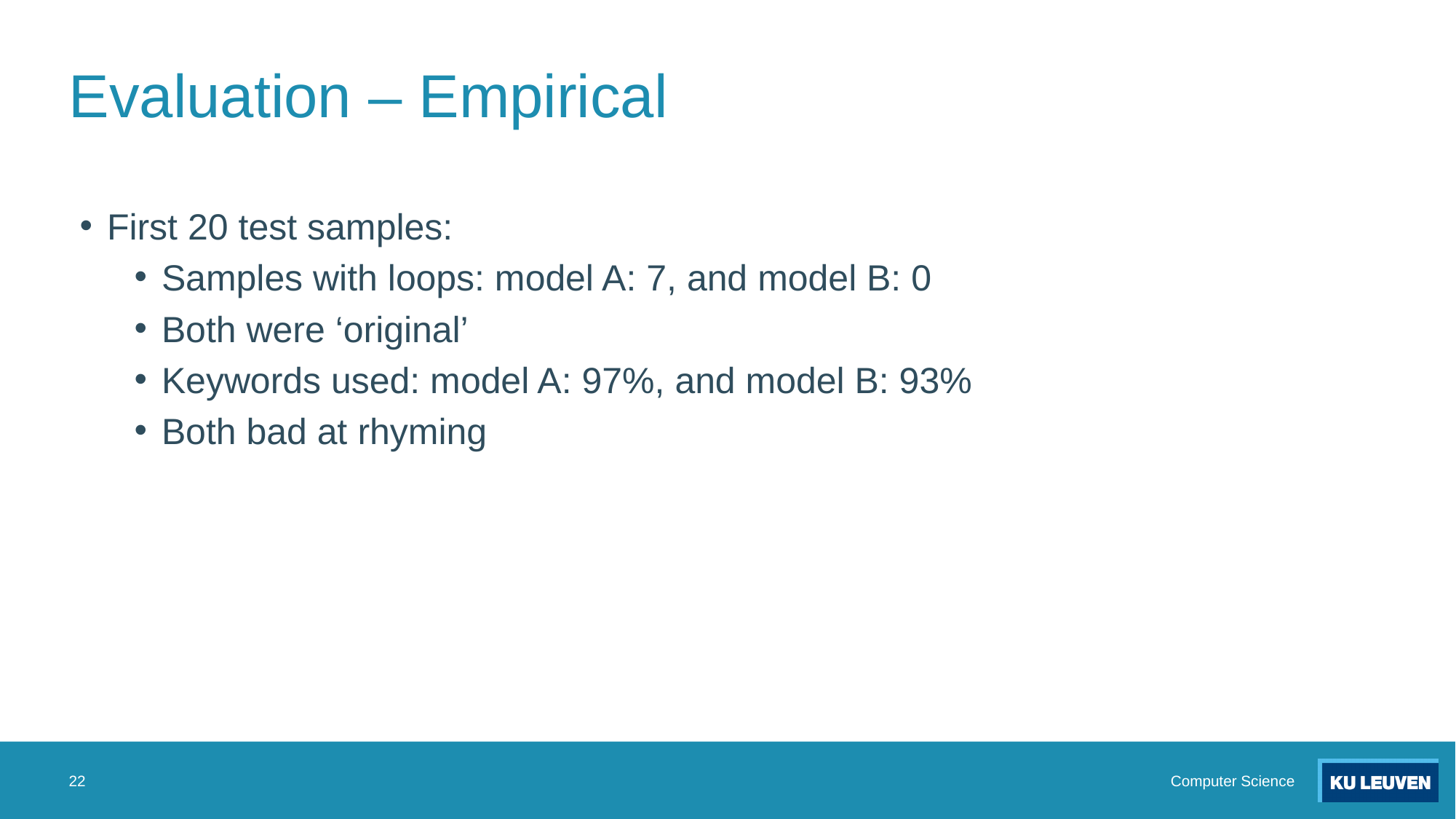

# Evaluation – Empirical
First 20 test samples:
Samples with loops: model A: 7, and model B: 0
Both were ‘original’
Keywords used: model A: 97%, and model B: 93%
Both bad at rhyming
22
Computer Science